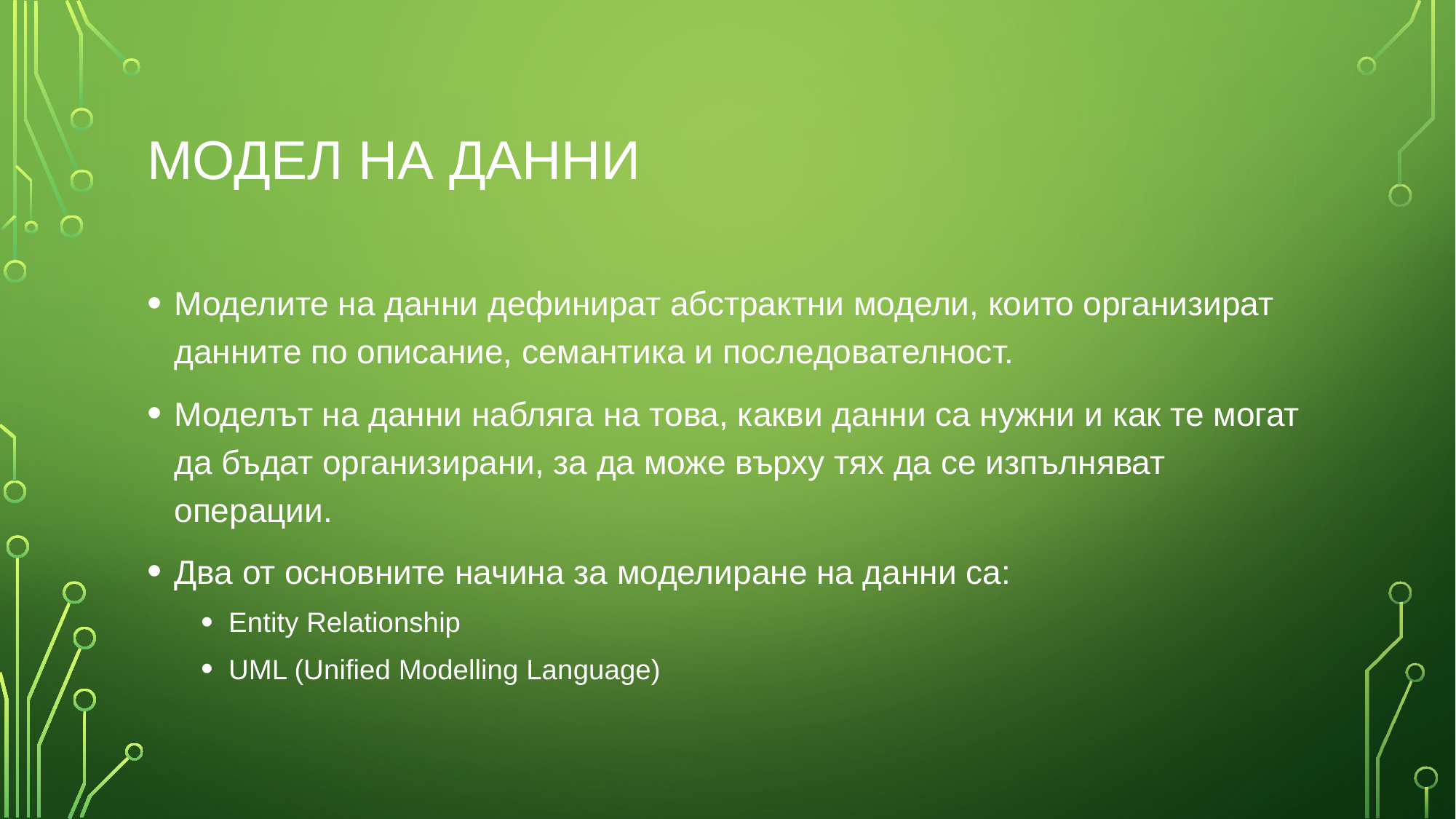

# МОДЕЛ НА ДАННИ
Моделите на данни дефинират абстрактни модели, които организират данните по описание, семантика и последователност.
Моделът на данни набляга на това, какви данни са нужни и как те могат да бъдат организирани, за да може върху тях да се изпълняват операции.
Два от основните начина за моделиране на данни са:
Entity Relationship
UML (Unified Modelling Language)